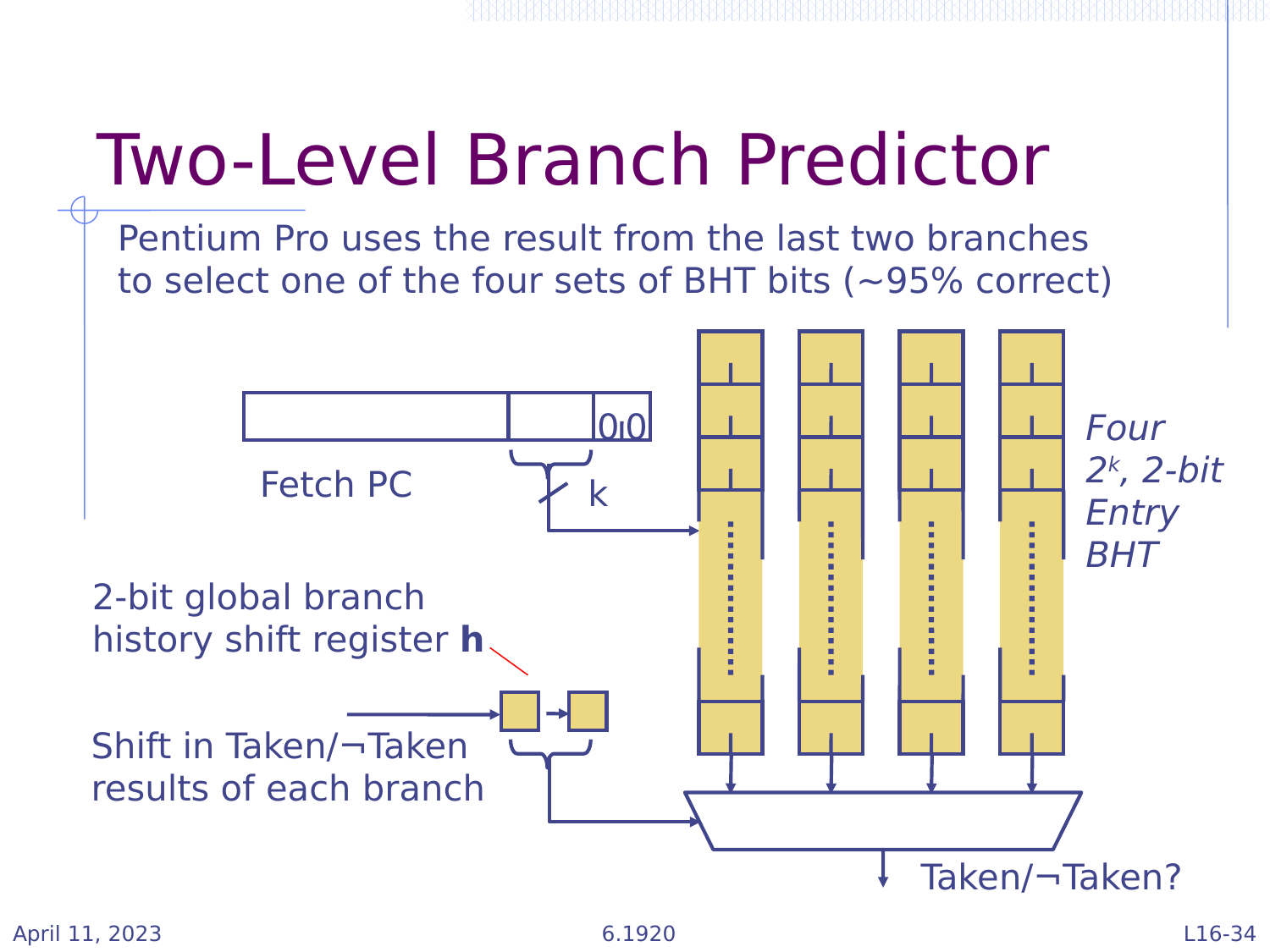

# Two-Level Branch Predictor
Pentium Pro uses the result from the last two branches
to select one of the four sets of BHT bits (~95% correct)

Taken/¬Taken?

0
0

k

Fetch PC
Four
2k, 2-bit
Entry
BHT
2-bit global branch history shift register h

Shift in Taken/¬Taken results of each branch

April 11, 2023
6.1920
L16-34